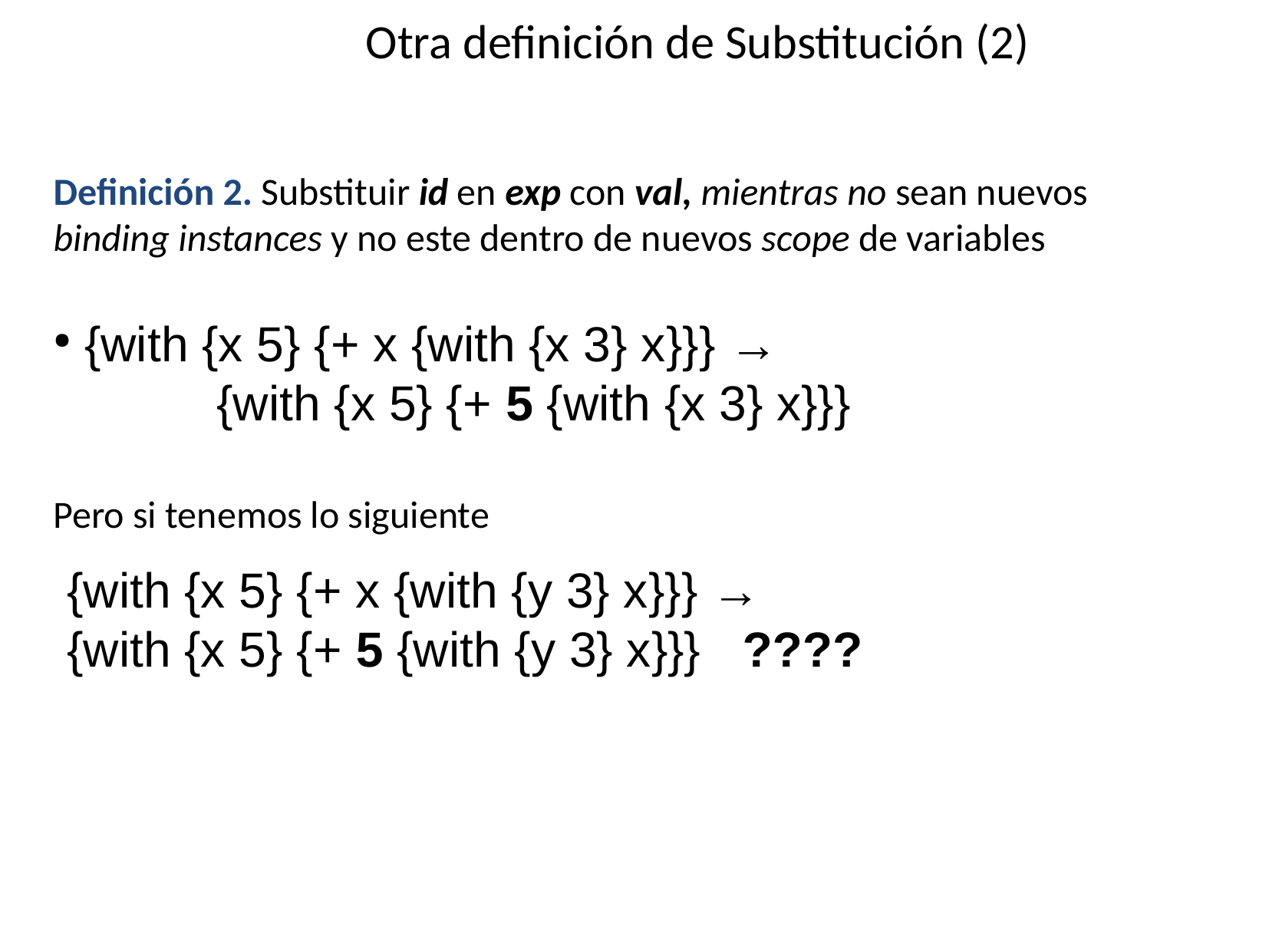

Otra definición de Substitución (2)
Definición 2. Substituir id en exp con val, mientras no sean nuevos binding instances y no este dentro de nuevos scope de variables

 {with {x 5} {+ x {with {x 3} x}}} →
            {with {x 5} {+ 5 {with {x 3} x}}}
Pero si tenemos lo siguiente
 {with {x 5} {+ x {with {y 3} x}}} →
 {with {x 5} {+ 5 {with {y 3} x}}}   ????